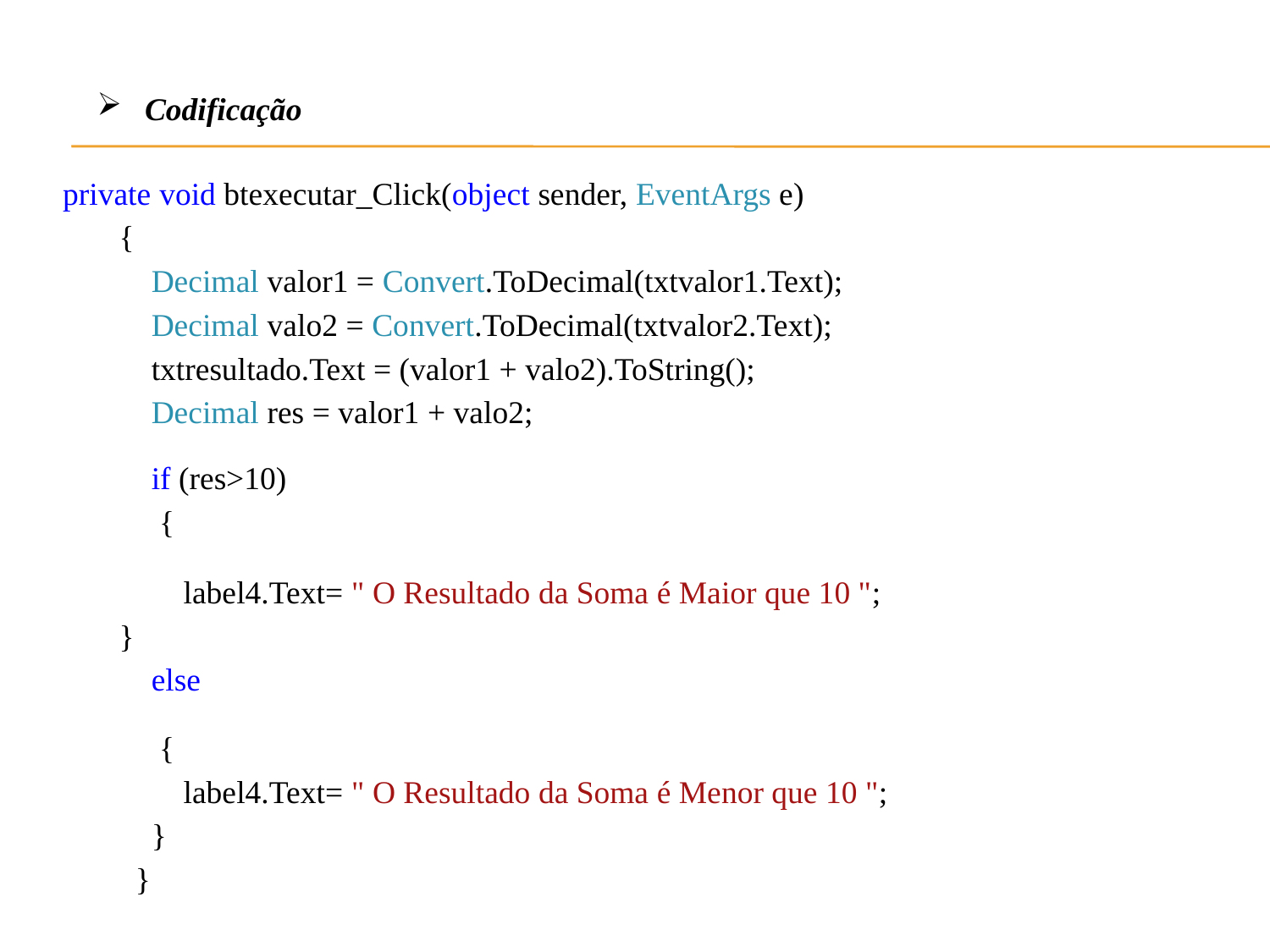

Codificação
 private void btexecutar_Click(object sender, EventArgs e)
        {
            Decimal valor1 = Convert.ToDecimal(txtvalor1.Text);
            Decimal valo2 = Convert.ToDecimal(txtvalor2.Text);
            txtresultado.Text = (valor1 + valo2).ToString();
            Decimal res = valor1 + valo2;

            if (res>10)
             {

                label4.Text= " O Resultado da Soma é Maior que 10 ";
        }
            else

             {
                label4.Text= " O Resultado da Soma é Menor que 10 ";
            }
          }